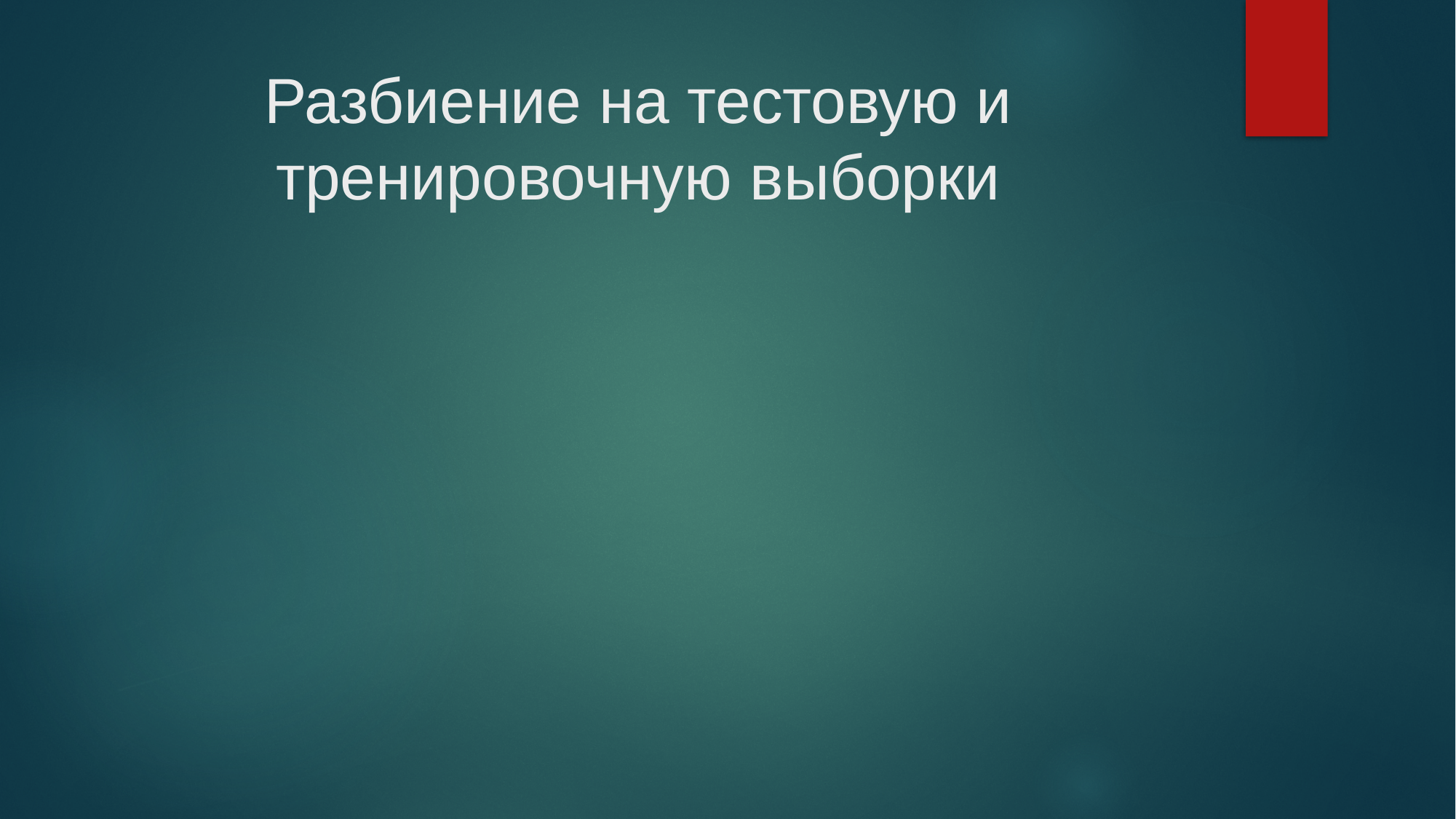

# Разбиение на тестовую и тренировочную выборки